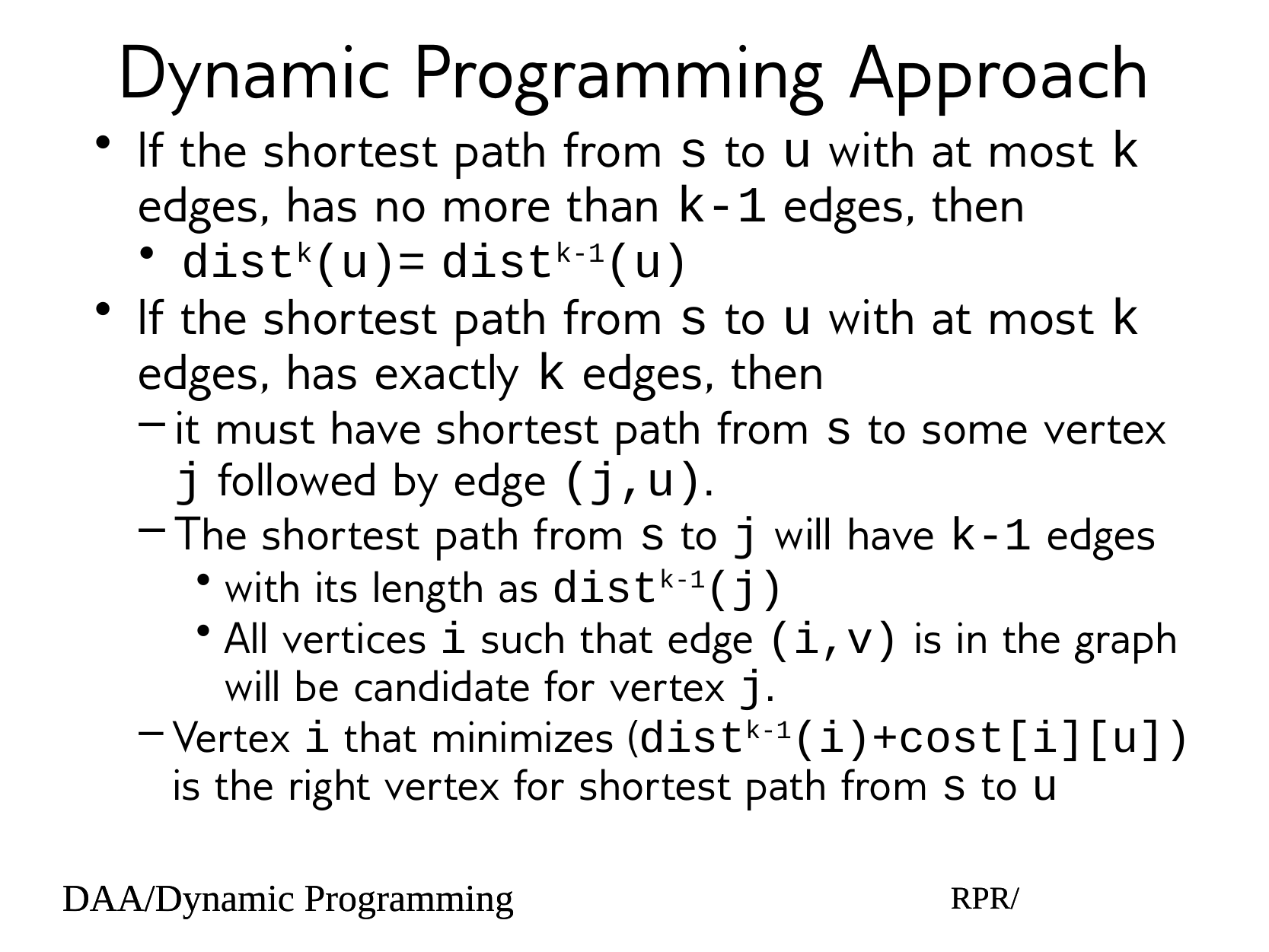

# Dynamic Programming Approach
If the shortest path from s to u with at most k edges, has no more than k-1 edges, then
distk(u)= distk-1(u)
If the shortest path from s to u with at most k edges, has exactly k edges, then
it must have shortest path from s to some vertex j followed by edge (j,u).
The shortest path from s to j will have k-1 edges
with its length as distk-1(j)
All vertices i such that edge (i,v) is in the graph will be candidate for vertex j.
Vertex i that minimizes (distk-1(i)+cost[i][u]) is the right vertex for shortest path from s to u
DAA/Dynamic Programming
RPR/
7